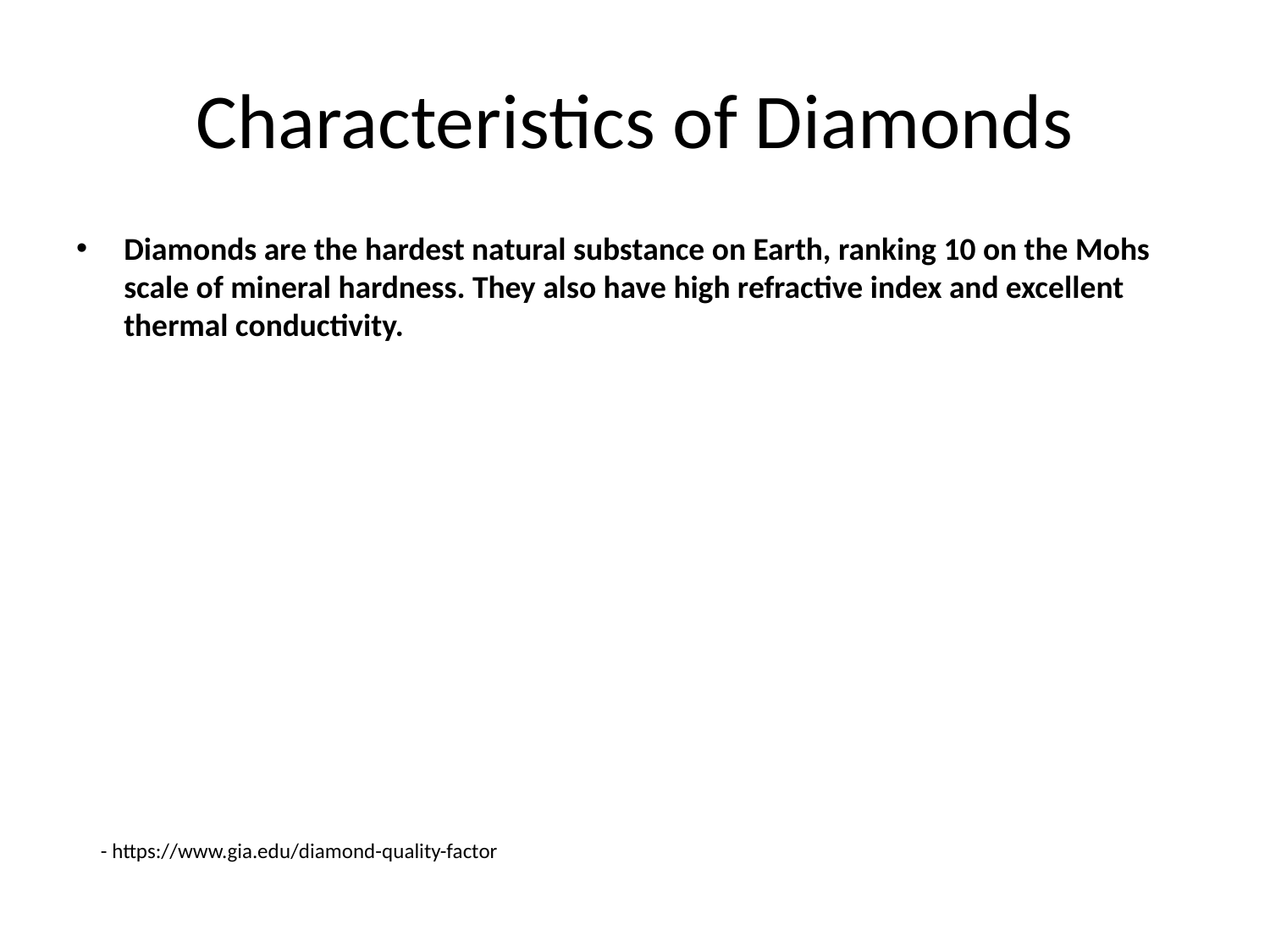

# Characteristics of Diamonds
Diamonds are the hardest natural substance on Earth, ranking 10 on the Mohs scale of mineral hardness. They also have high refractive index and excellent thermal conductivity.

- https://www.gia.edu/diamond-quality-factor